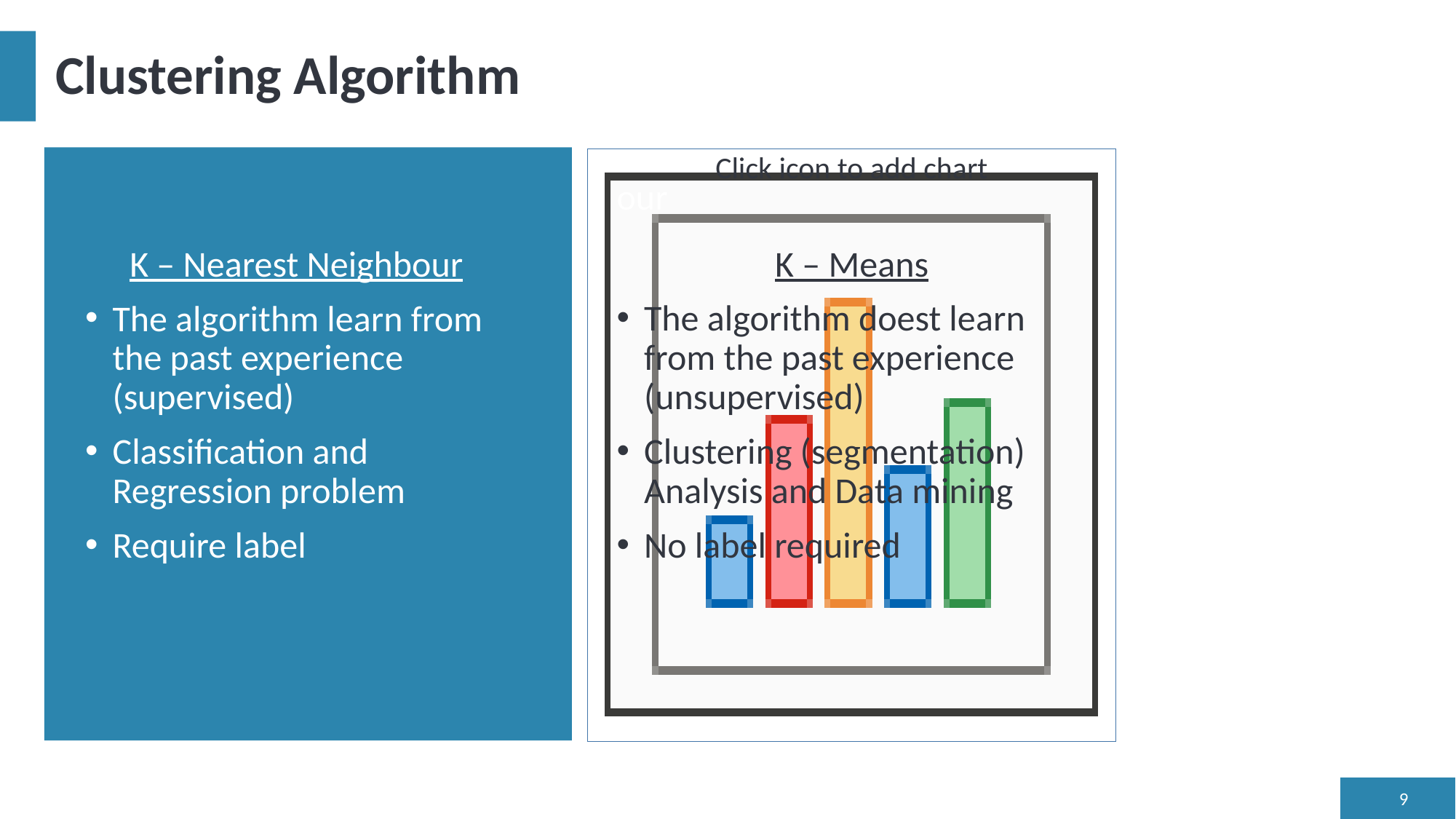

# Clustering Algorithm

our
K – Nearest Neighbour
The algorithm learn from the past experience (supervised)
Classification and Regression problem
Require label

K – Means
The algorithm doest learn from the past experience (unsupervised)
Clustering (segmentation) Analysis and Data mining
No label required

9